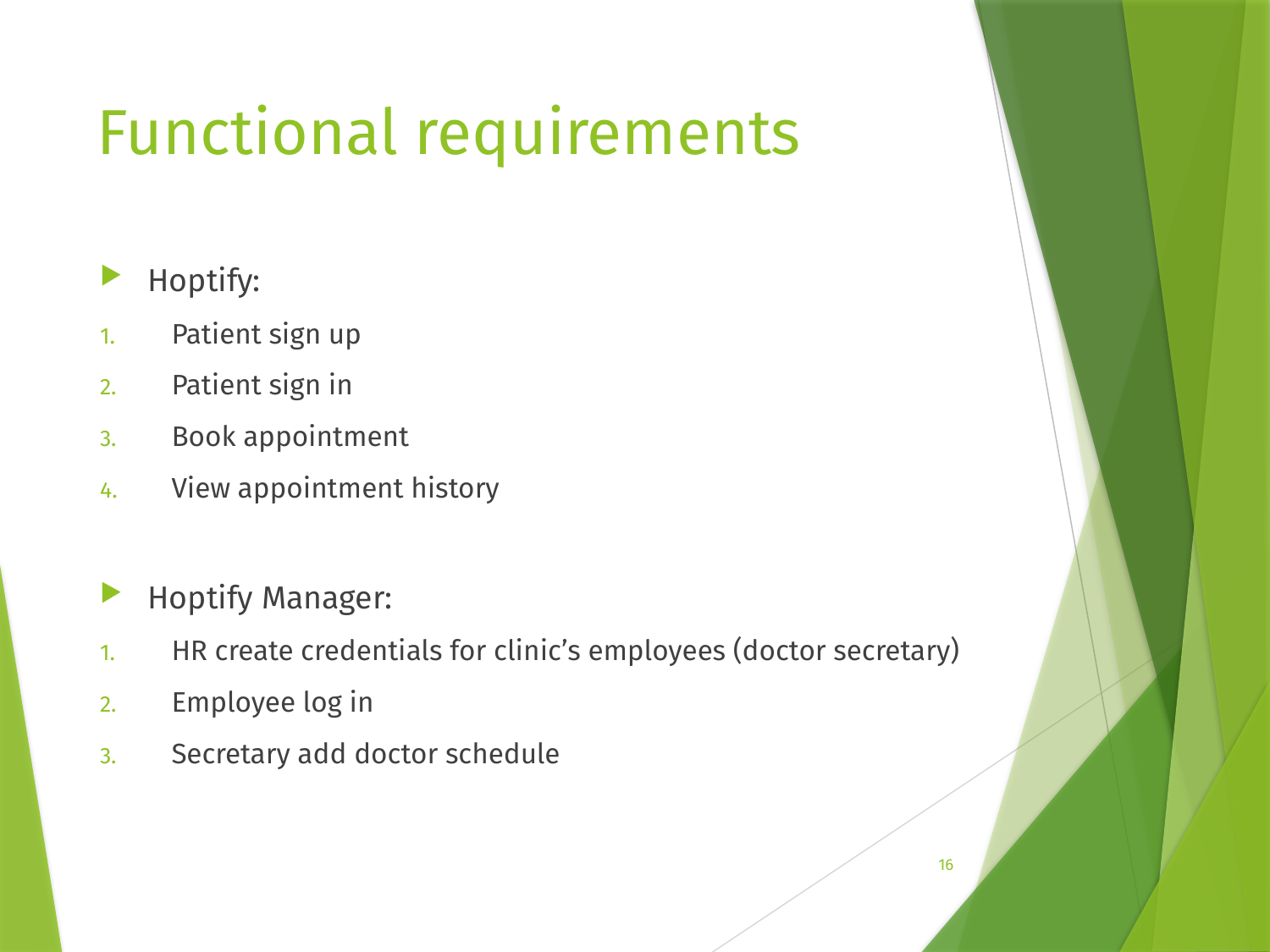

# Functional requirements
Hoptify:
Patient sign up
Patient sign in
Book appointment
View appointment history

Hoptify Manager:
HR create credentials for clinic’s employees (doctor secretary)
Employee log in
Secretary add doctor schedule

16